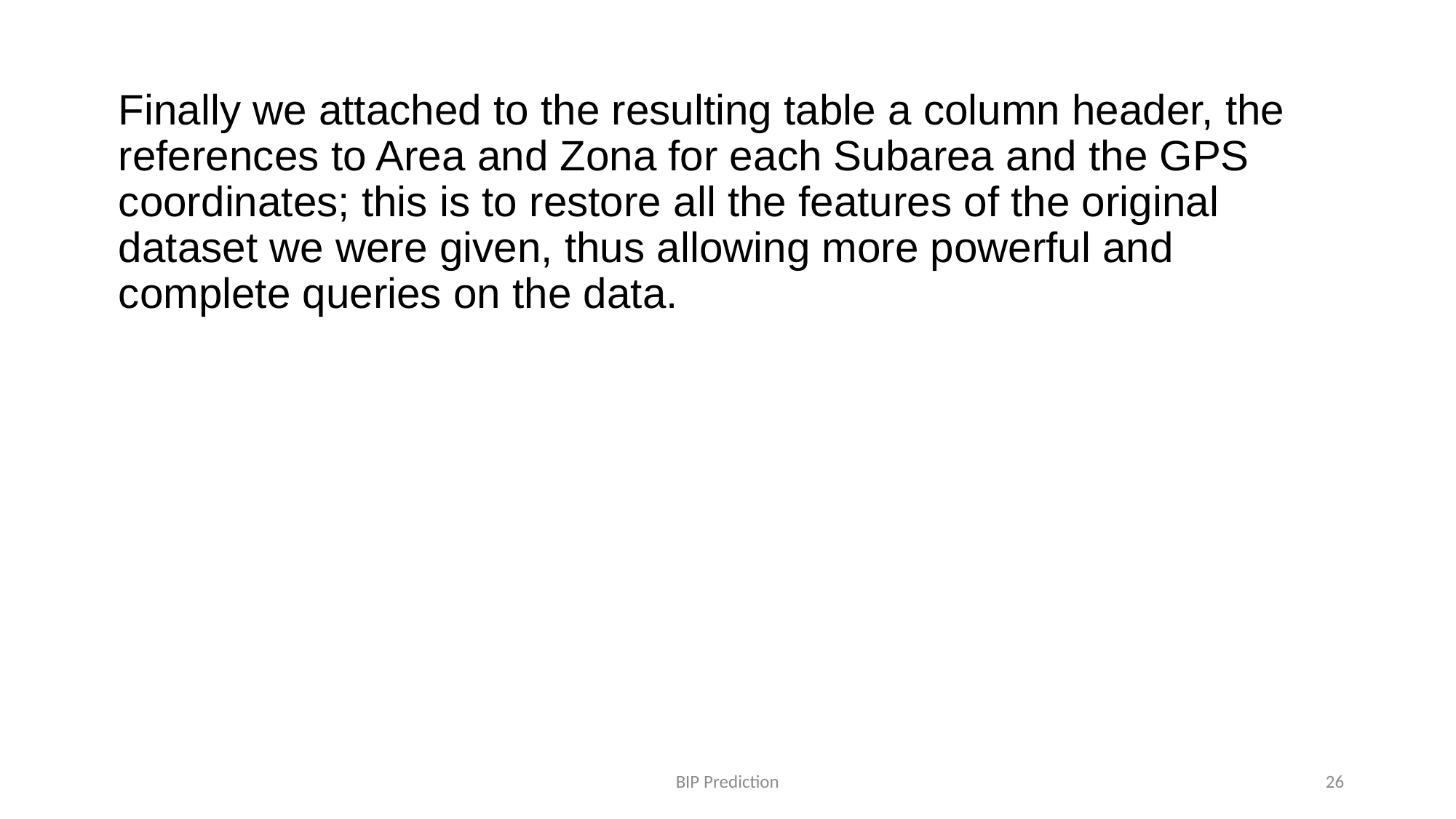

Finally we attached to the resulting table a column header, the references to Area and Zona for each Subarea and the GPS coordinates; this is to restore all the features of the original dataset we were given, thus allowing more powerful and complete queries on the data.
BIP Prediction
26